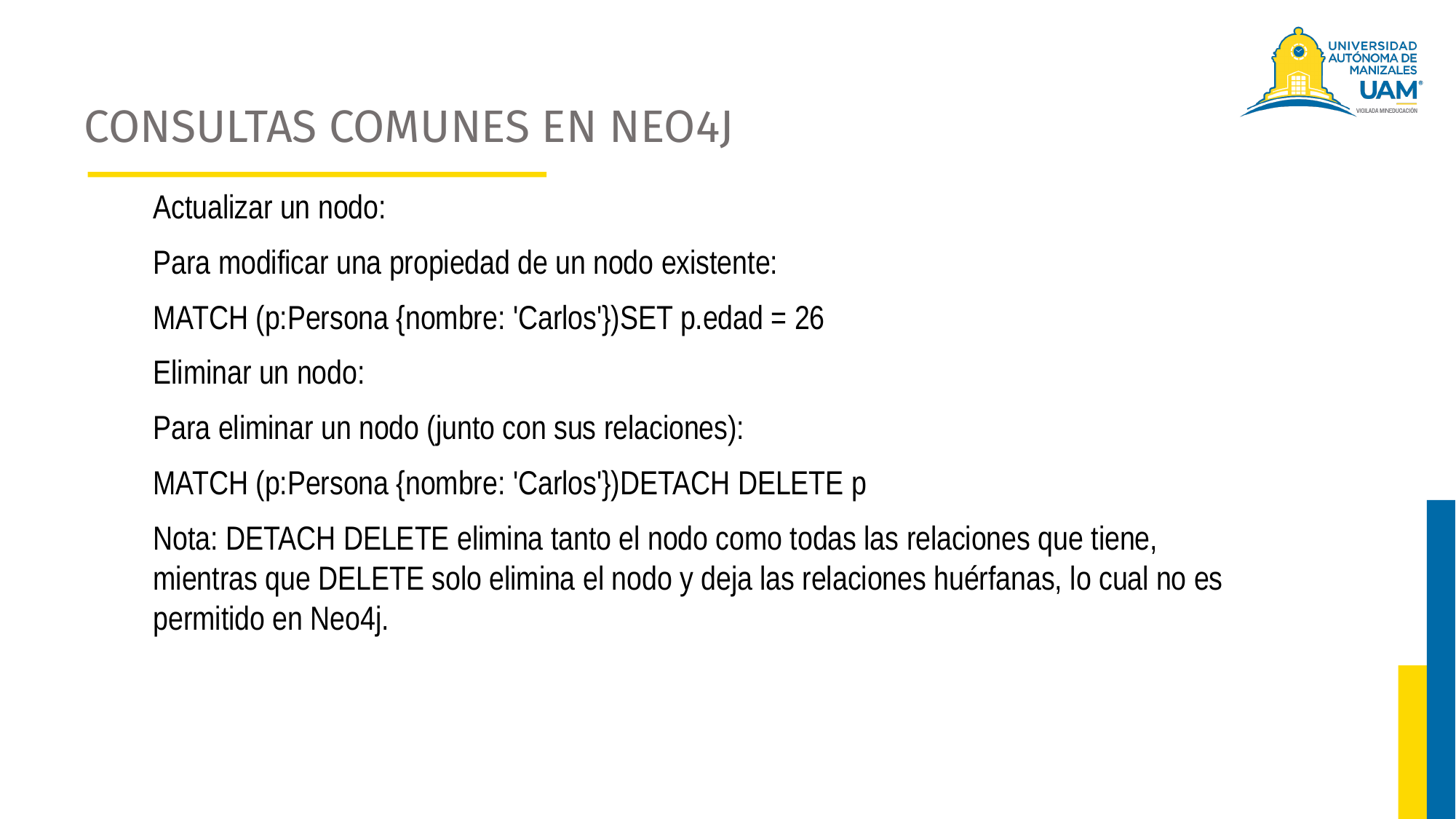

# CONSULTAS COMUNES EN NEO4J

Actualizar un nodo:
Para modificar una propiedad de un nodo existente:
MATCH (p:Persona {nombre: 'Carlos'})SET p.edad = 26
Eliminar un nodo:
Para eliminar un nodo (junto con sus relaciones):
MATCH (p:Persona {nombre: 'Carlos'})DETACH DELETE p
Nota: DETACH DELETE elimina tanto el nodo como todas las relaciones que tiene, mientras que DELETE solo elimina el nodo y deja las relaciones huérfanas, lo cual no es permitido en Neo4j.